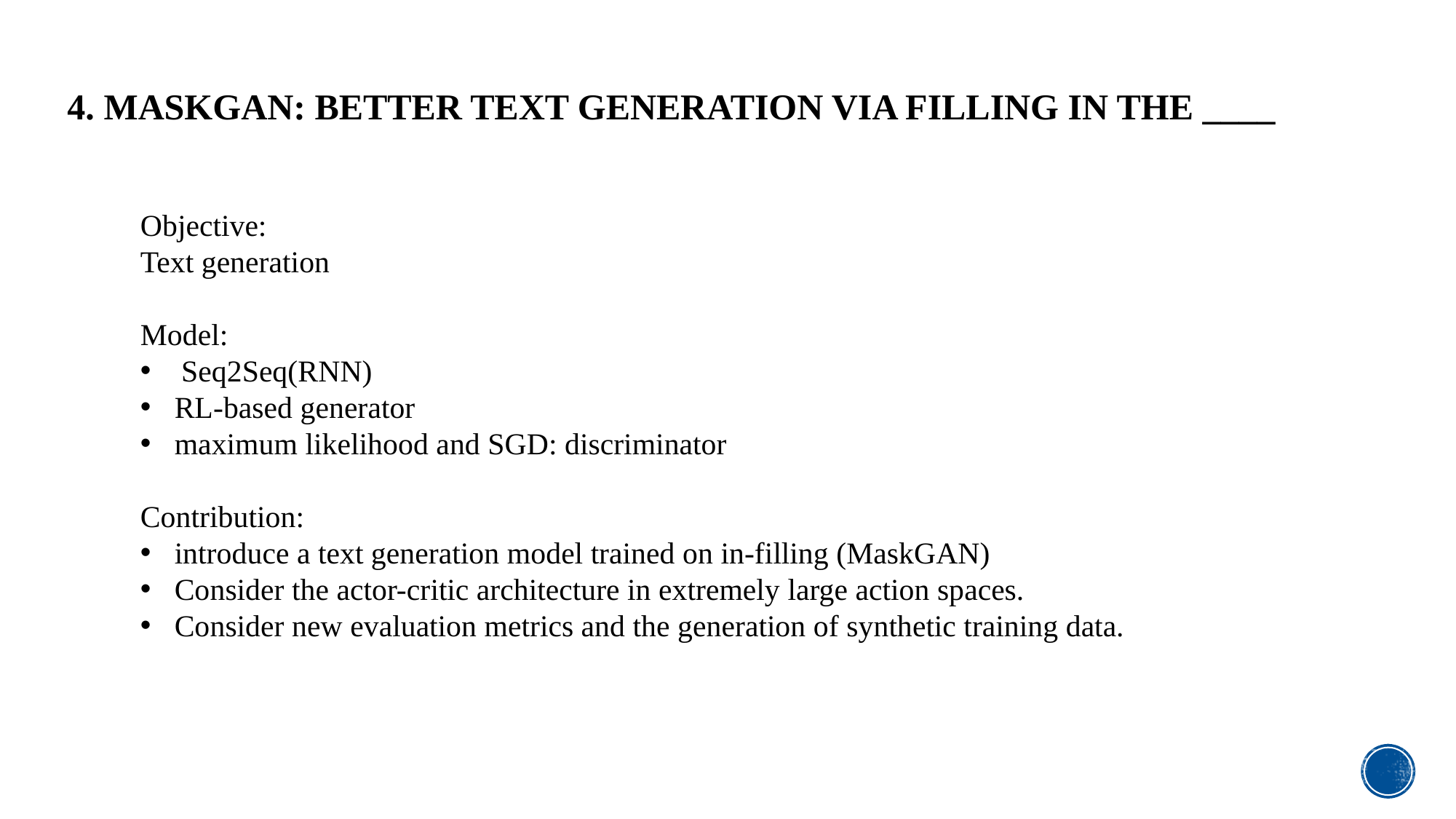

4. MASKGAN: BETTER TEXT GENERATION VIA FILLING IN THE ____

Objective:
Text generation

Model:
Seq2Seq(RNN)
RL-based generator
maximum likelihood and SGD: discriminator

Contribution:
introduce a text generation model trained on in-filling (MaskGAN)
Consider the actor-critic architecture in extremely large action spaces.
Consider new evaluation metrics and the generation of synthetic training data.